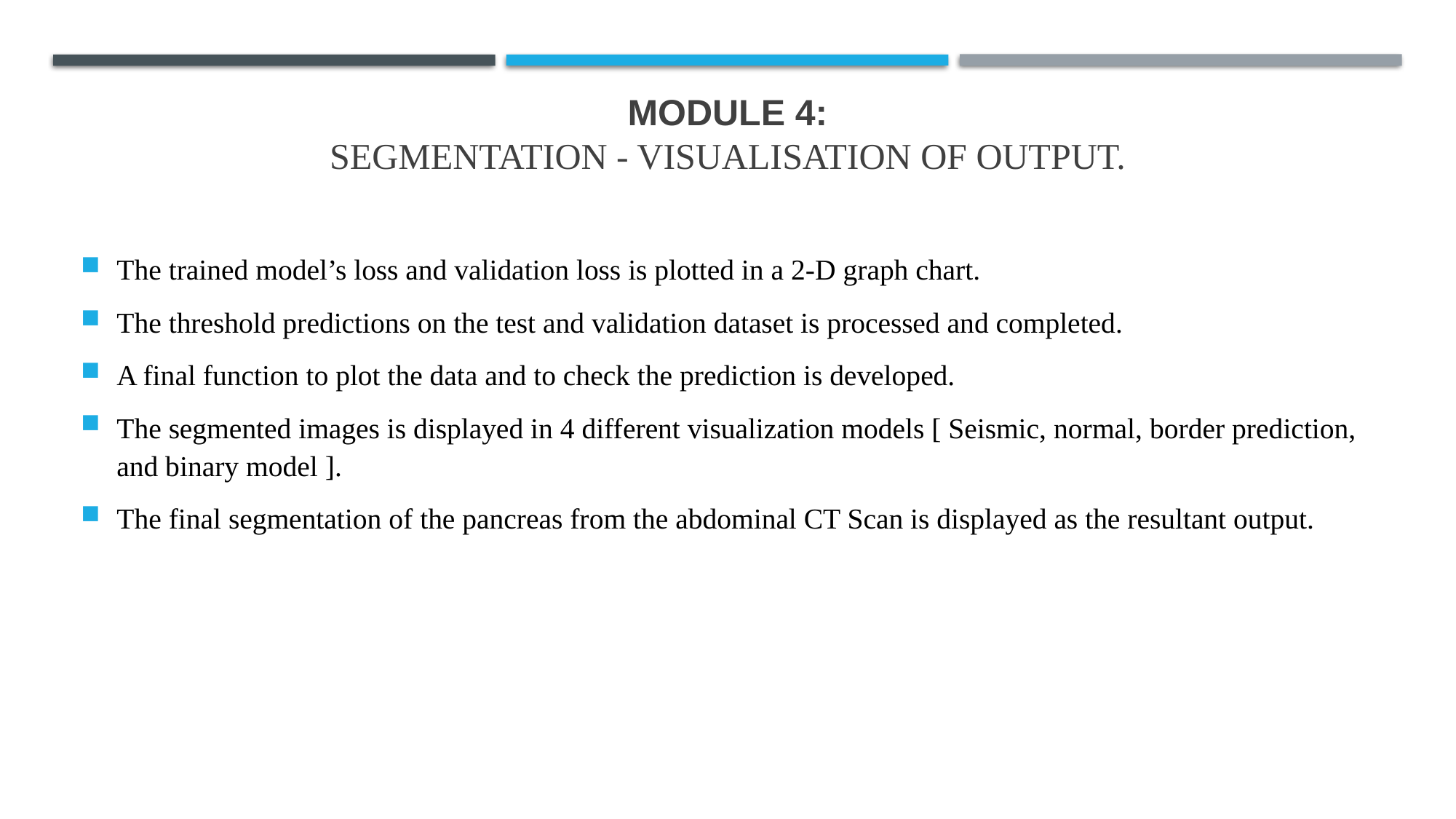

# MODULE 4: SEGMENTATION - VISUALISATION OF OUTPUT.
The trained model’s loss and validation loss is plotted in a 2-D graph chart.
The threshold predictions on the test and validation dataset is processed and completed.
A final function to plot the data and to check the prediction is developed.
The segmented images is displayed in 4 different visualization models [ Seismic, normal, border prediction, and binary model ].
The final segmentation of the pancreas from the abdominal CT Scan is displayed as the resultant output.